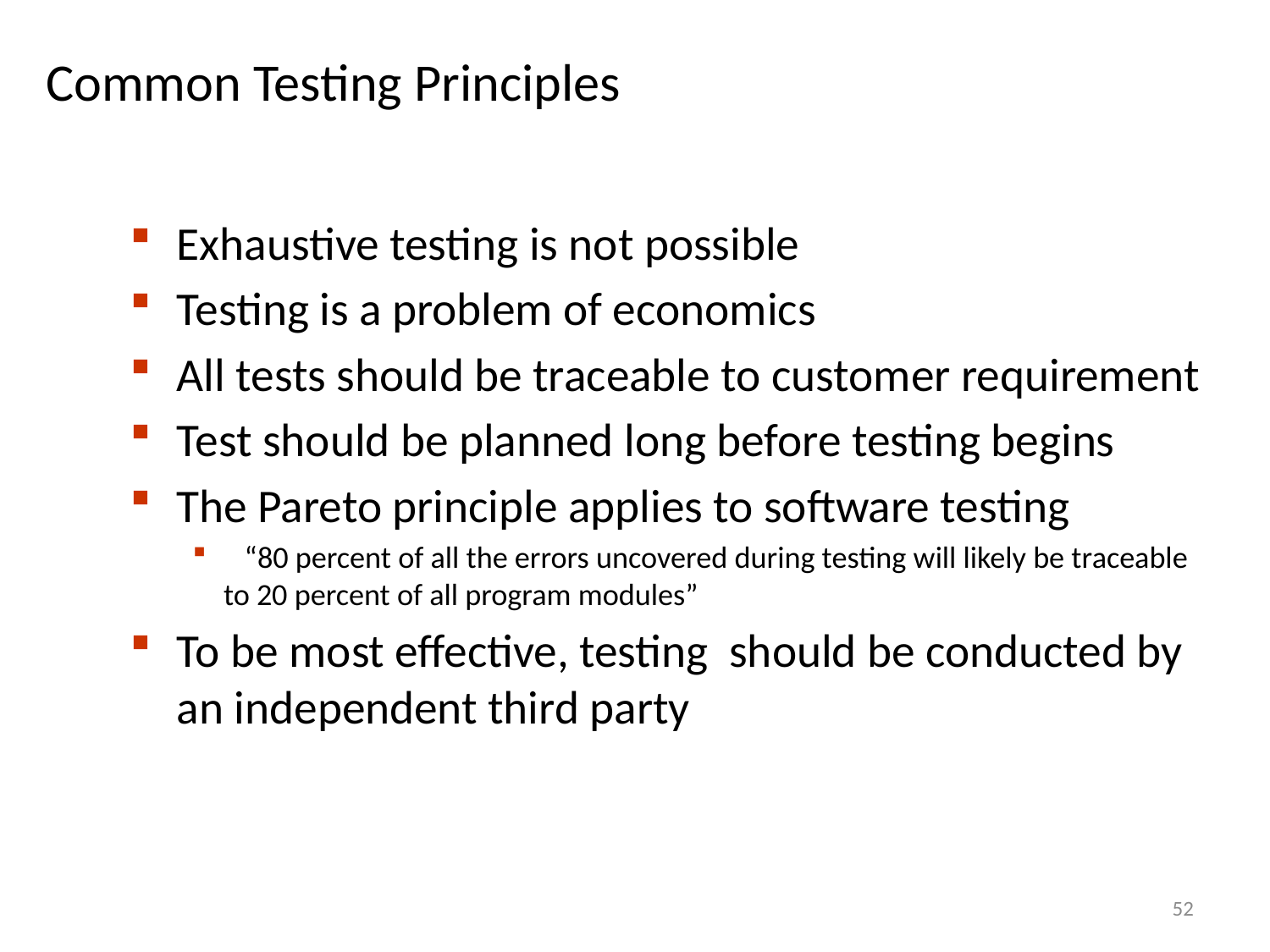

# Common Testing Principles
Exhaustive testing is not possible
Testing is a problem of economics
All tests should be traceable to customer requirement
Test should be planned long before testing begins
The Pareto principle applies to software testing
   “80 percent of all the errors uncovered during testing will likely be traceable to 20 percent of all program modules”
To be most effective, testing  should be conducted by an independent third party
52